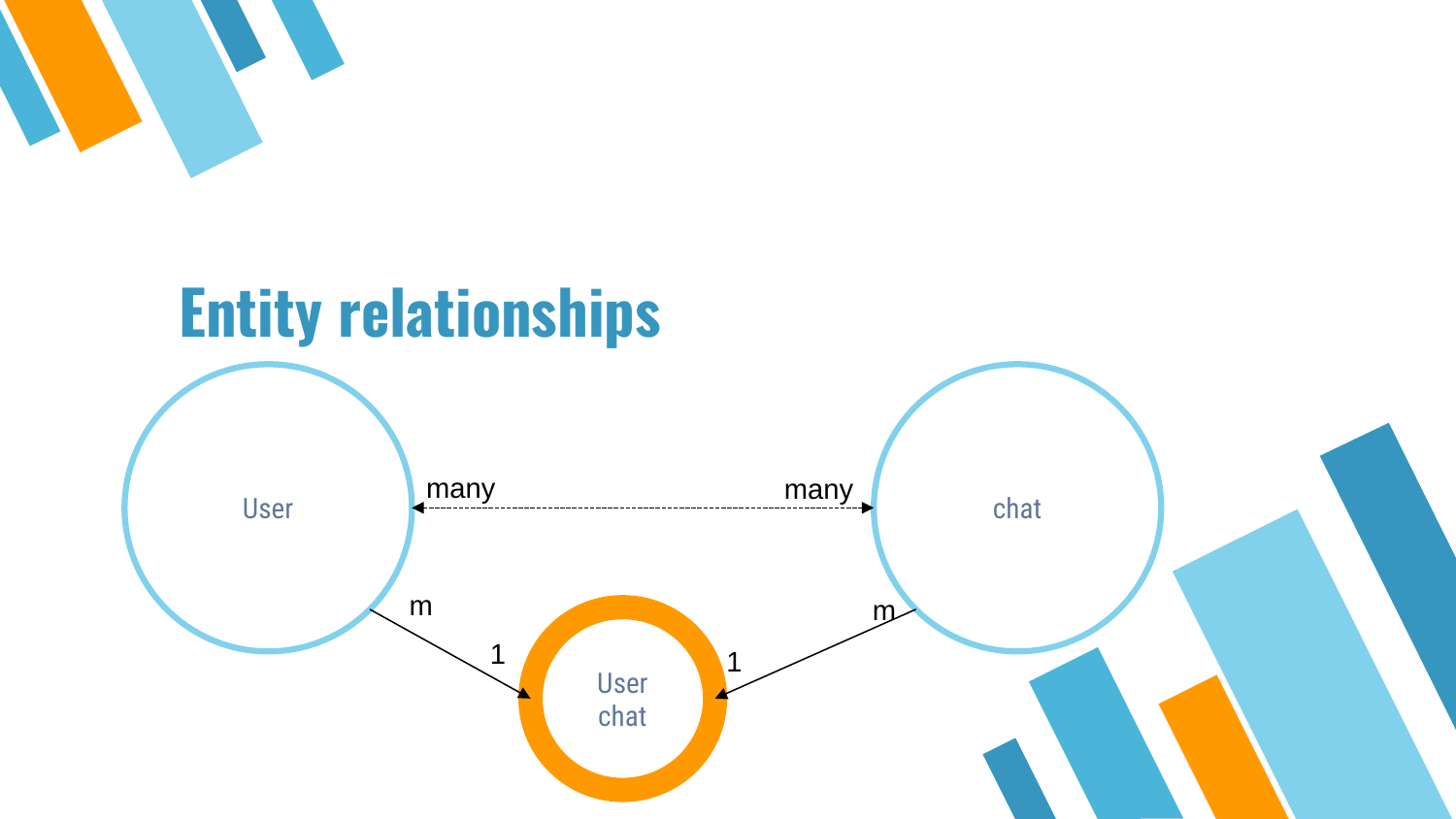

# Entity relationships
User
chat
many
many
m
m
User chat
1
1